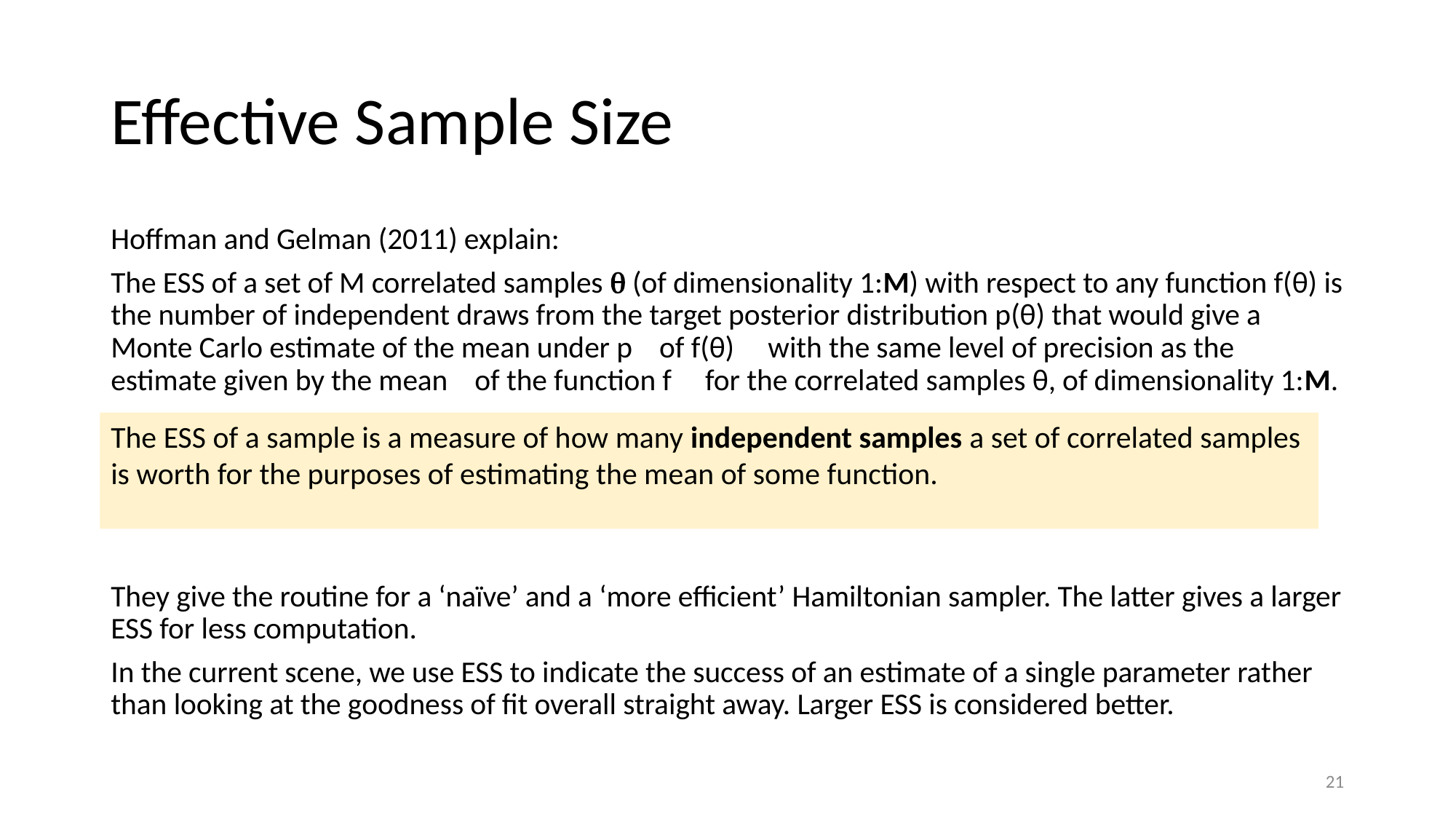

# Effective Sample Size
Hoffman and Gelman (2011) explain:
The ESS of a set of M correlated samples θ (of dimensionality 1:M) with respect to any function f(θ) is the number of independent draws from the target posterior distribution p(θ) that would give a Monte Carlo estimate of the mean under p    of f(θ)     with the same level of precision as the estimate given by the mean    of the function f     for the correlated samples θ, of dimensionality 1:M.

They give the routine for a ‘naïve’ and a ‘more efficient’ Hamiltonian sampler. The latter gives a larger ESS for less computation.
In the current scene, we use ESS to indicate the success of an estimate of a single parameter rather than looking at the goodness of fit overall straight away. Larger ESS is considered better.

The ESS of a sample is a measure of how many independent samples a set of correlated samples is worth for the purposes of estimating the mean of some function.

21